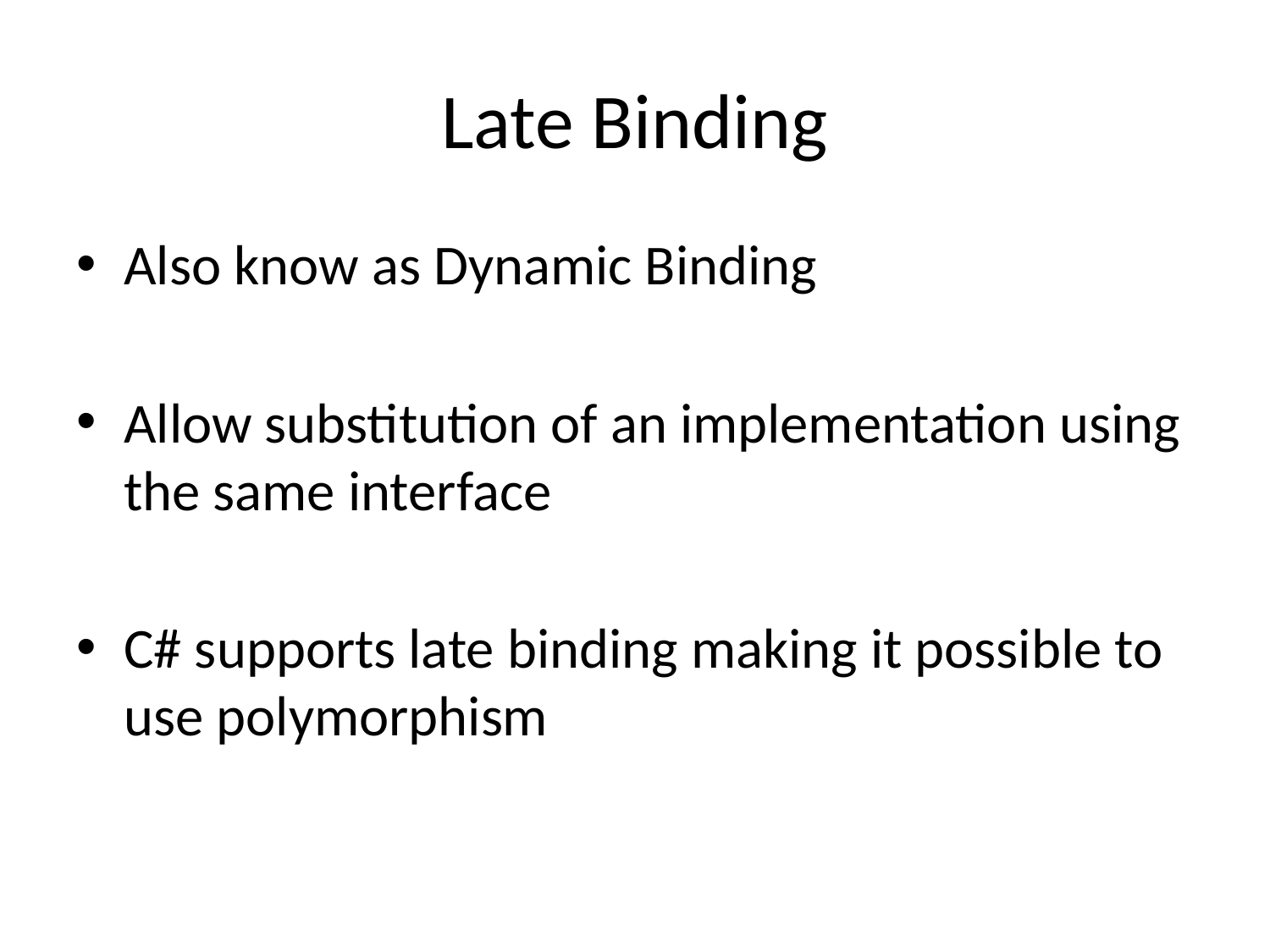

# Late Binding
Also know as Dynamic Binding

Allow substitution of an implementation using the same interface

C# supports late binding making it possible to use polymorphism